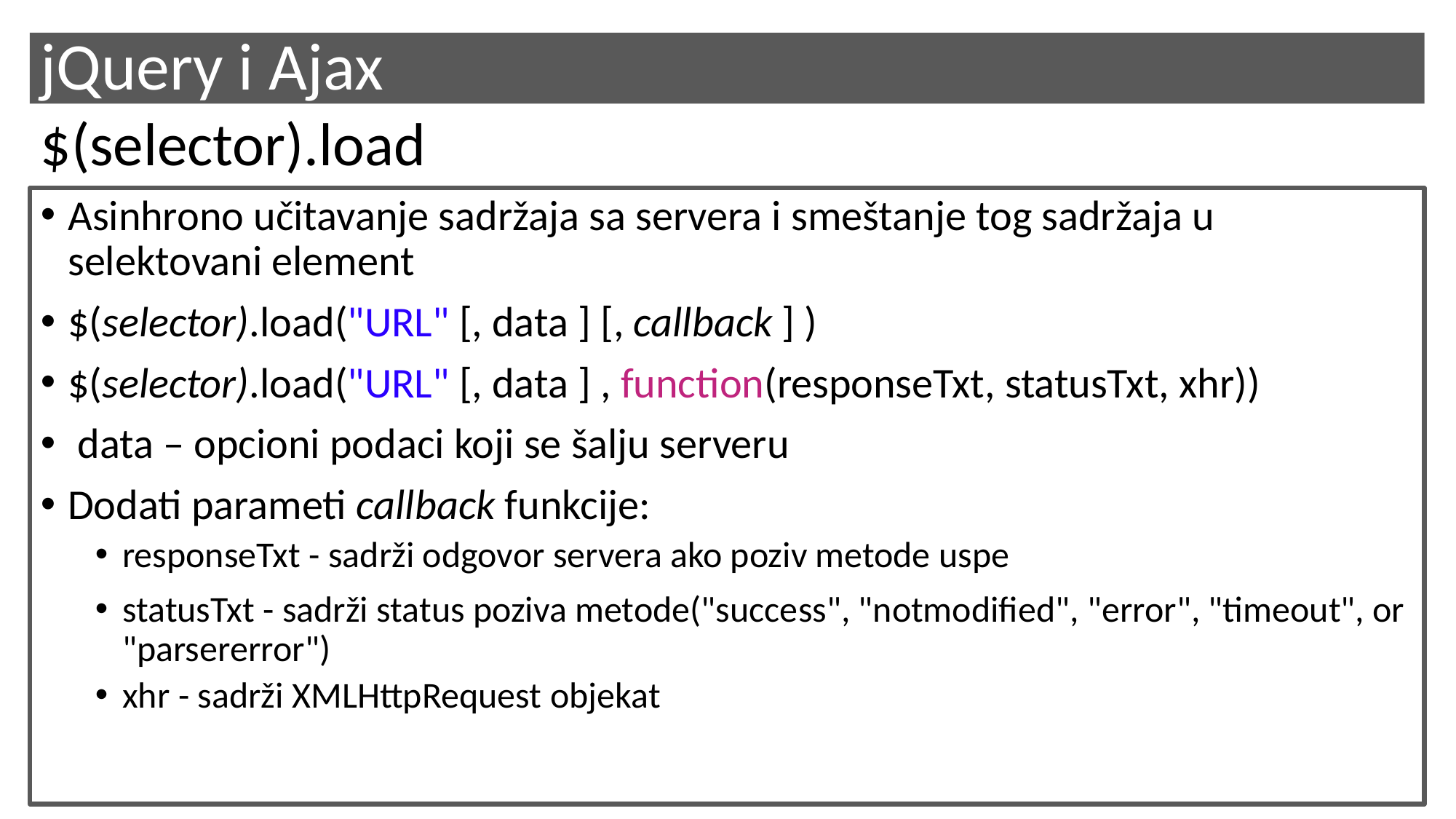

# jQuery i Ajax
$(selector).load
Asinhrono učitavanje sadržaja sa servera i smeštanje tog sadržaja u selektovani element
$(selector).load("URL" [, data ] [, callback ] )
$(selector).load("URL" [, data ] , function(responseTxt, statusTxt, xhr))
 data – opcioni podaci koji se šalju serveru
Dodati parameti callback funkcije:
responseTxt - sadrži odgovor servera ako poziv metode uspe
statusTxt - sadrži status poziva metode("success", "notmodified", "error", "timeout", or "parsererror")
xhr - sadrži XMLHttpRequest objekat